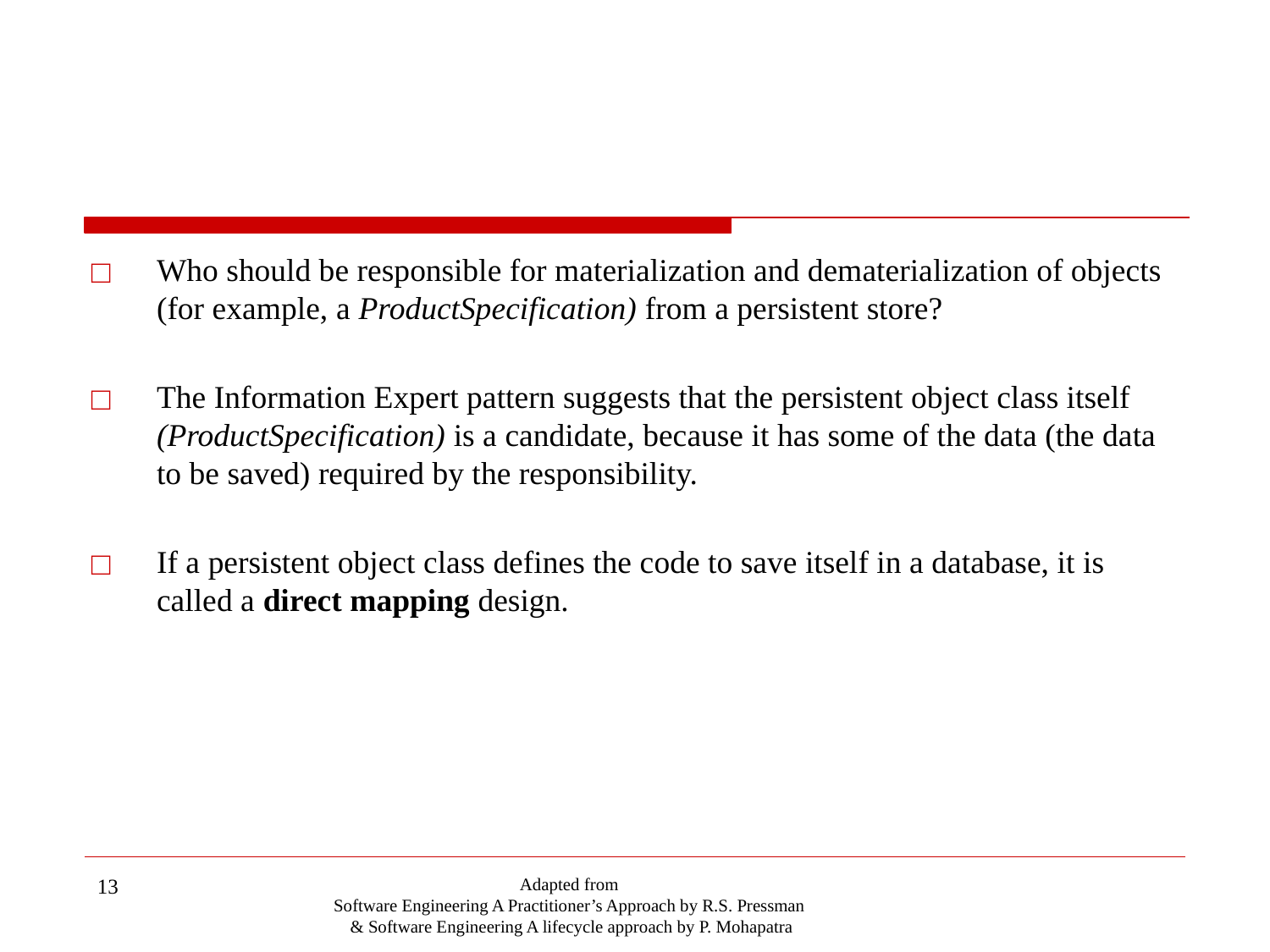

#
Who should be responsible for materialization and dematerialization of objects (for example, a ProductSpecification) from a persistent store?

The Information Expert pattern suggests that the persistent object class itself (ProductSpecification) is a candidate, because it has some of the data (the data to be saved) required by the responsibility.

If a persistent object class defines the code to save itself in a database, it is called a direct mapping design.

13
Adapted from
Software Engineering A Practitioner’s Approach by R.S. Pressman
& Software Engineering A lifecycle approach by P. Mohapatra